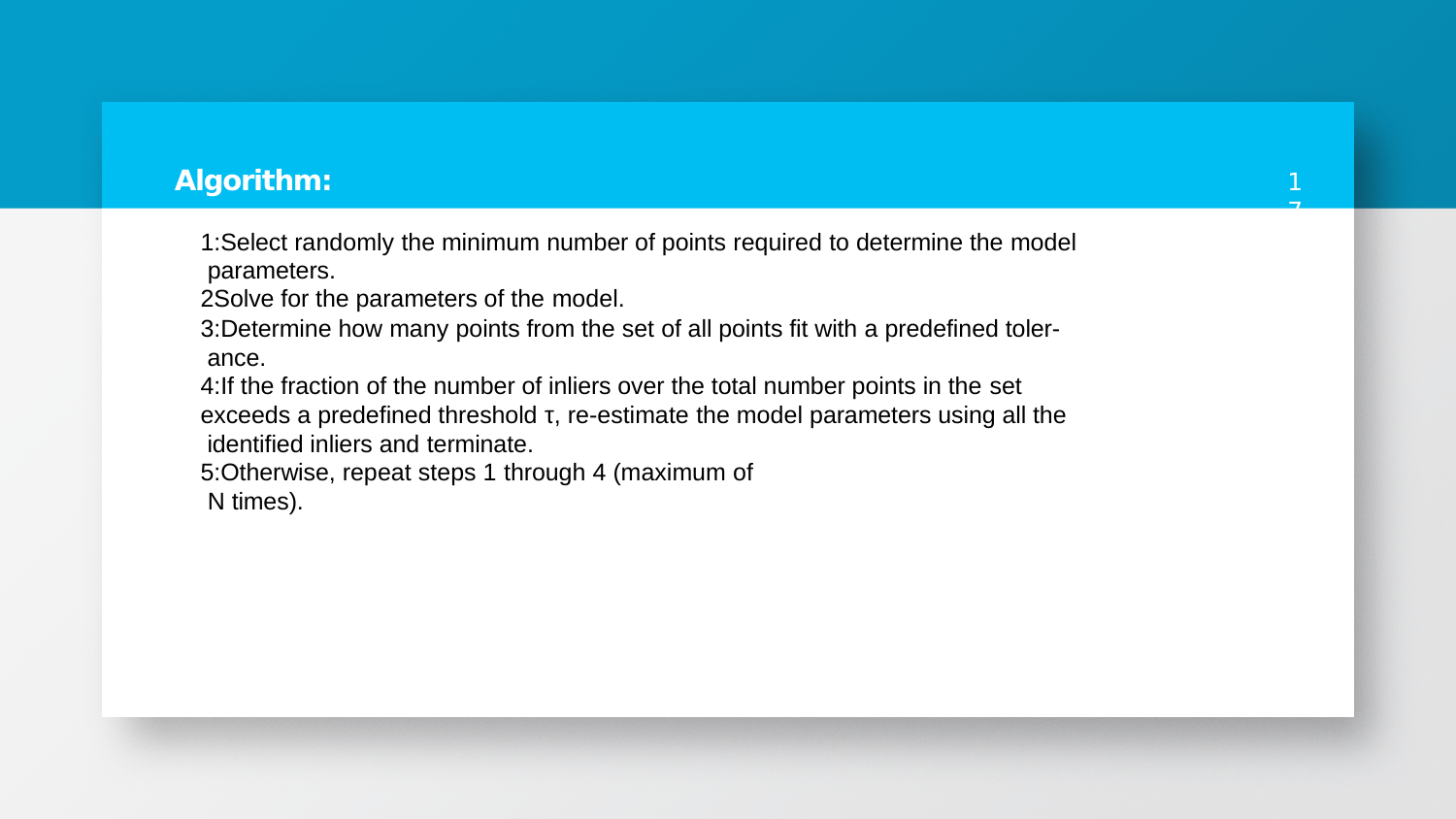

# Algorithm:
17
1:Select randomly the minimum number of points required to determine the model  parameters.
2Solve for the parameters of the model.
3:Determine how many points from the set of all points fit with a predefined toler-  ance.
4:If the fraction of the number of inliers over the total number points in the set  exceeds a predefined threshold τ, re-estimate the model parameters using all the  identified inliers and terminate.
5:Otherwise, repeat steps 1 through 4 (maximum of  N times).